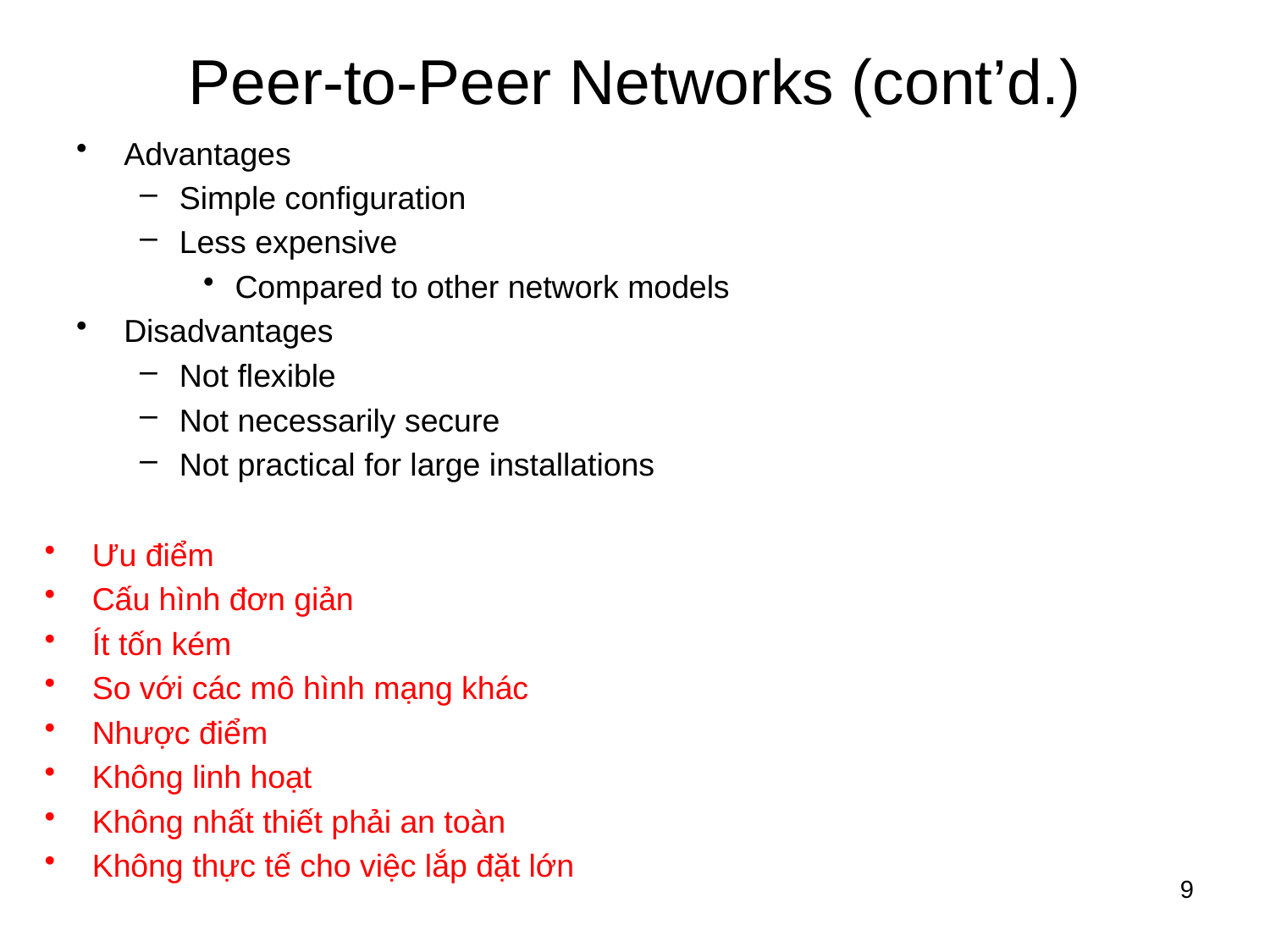

# Peer-to-Peer Networks (cont’d.)
Advantages
Simple configuration
Less expensive
Compared to other network models
Disadvantages
Not flexible
Not necessarily secure
Not practical for large installations
Ưu điểm
Cấu hình đơn giản
Ít tốn kém
So với các mô hình mạng khác
Nhược điểm
Không linh hoạt
Không nhất thiết phải an toàn
Không thực tế cho việc lắp đặt lớn
9